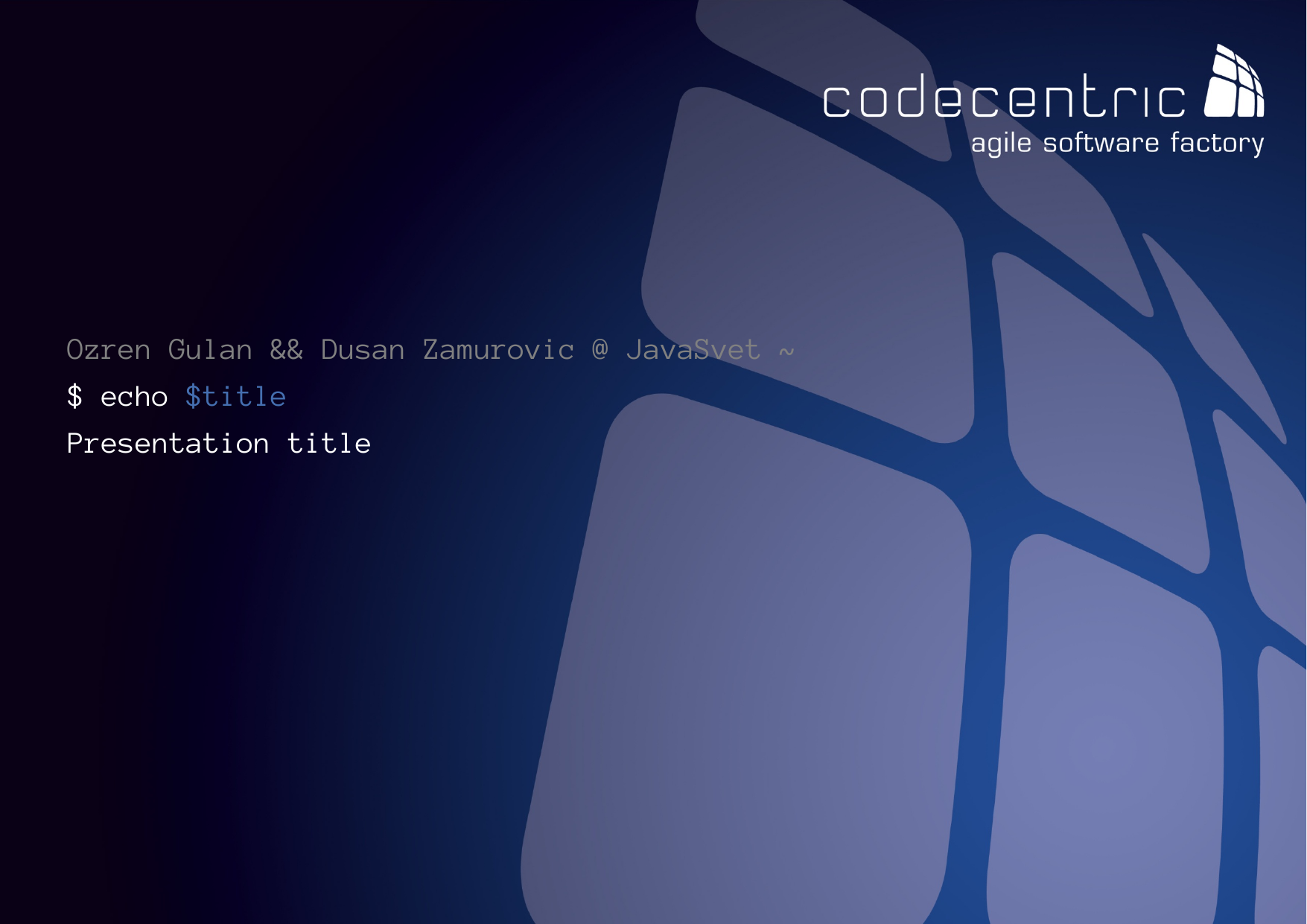

Ozren Gulan && Dusan Zamurovic @ JavaSvet ~
$ echo $title
Presentation title
#